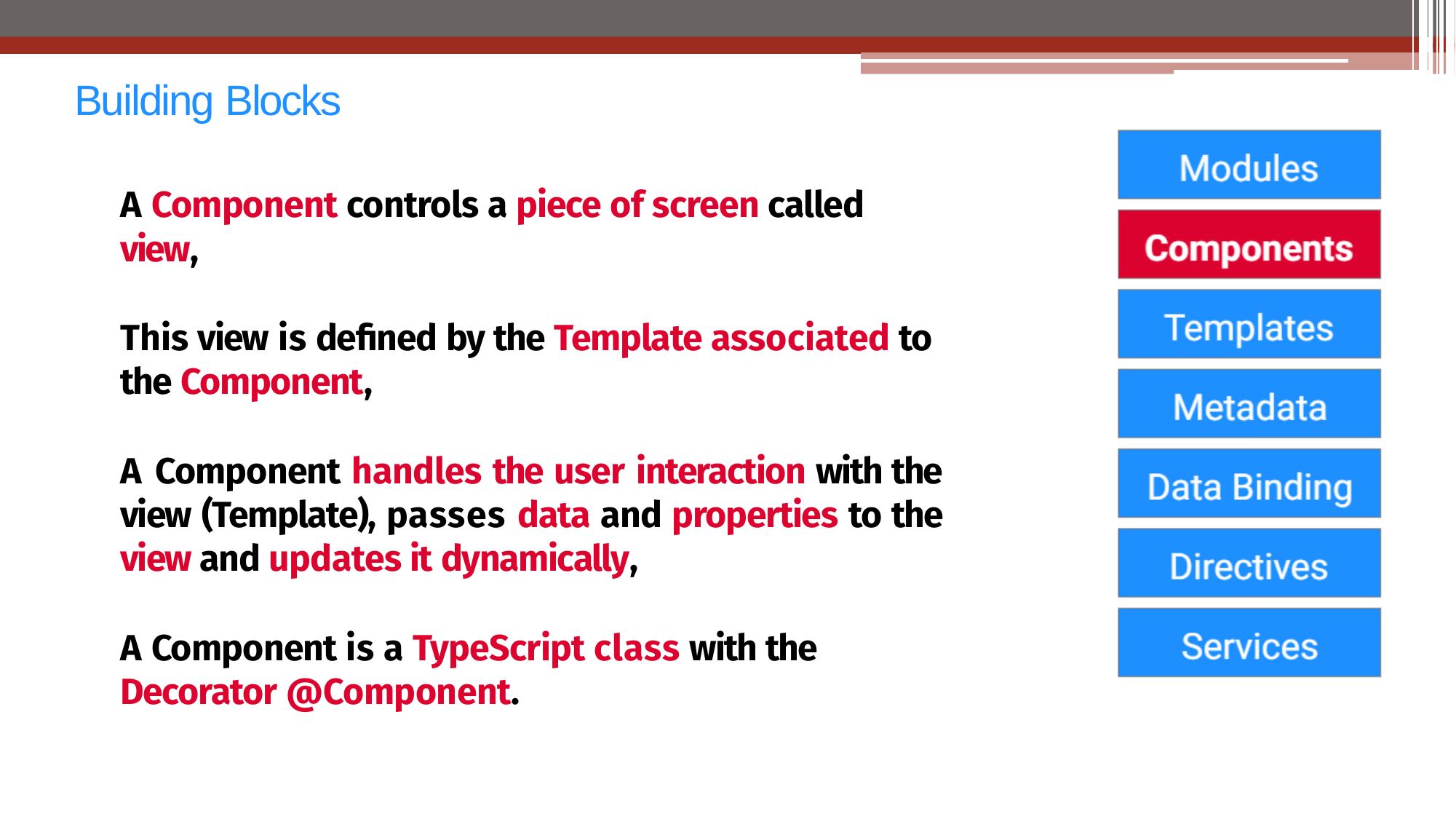

# Building Blocks

A Component controls a piece of screen called
view,

This view is defined by the Template associated to  the Component,

A Component handles the user interaction with the  view (Template), passes data and properties to the  view and updates it dynamically,

A Component is a TypeScript class with the  Decorator @Component.